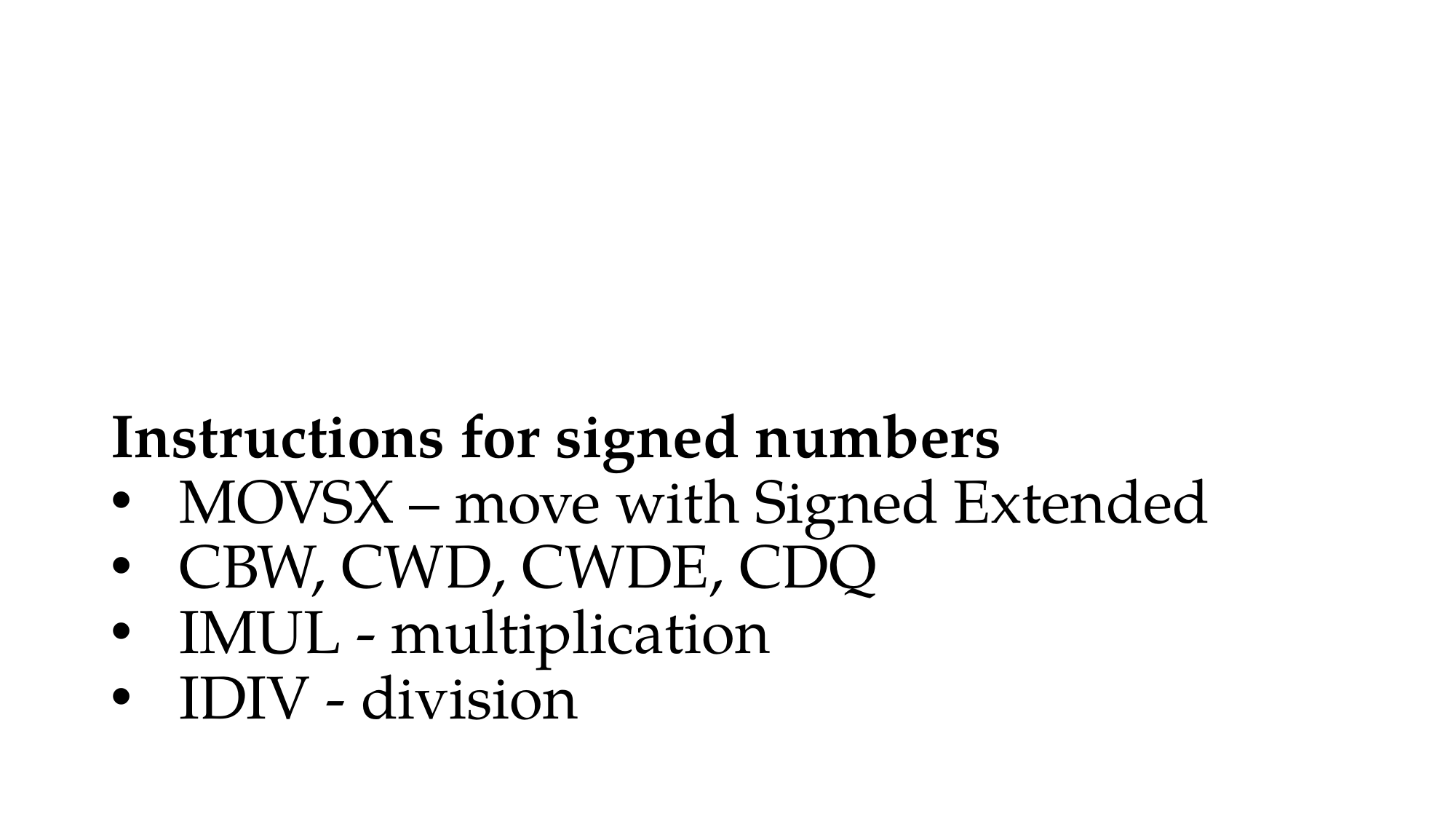

#
Instructions for signed numbers
MOVSX – move with Signed Extended
CBW, CWD, CWDE, CDQ
IMUL - multiplication
IDIV - division